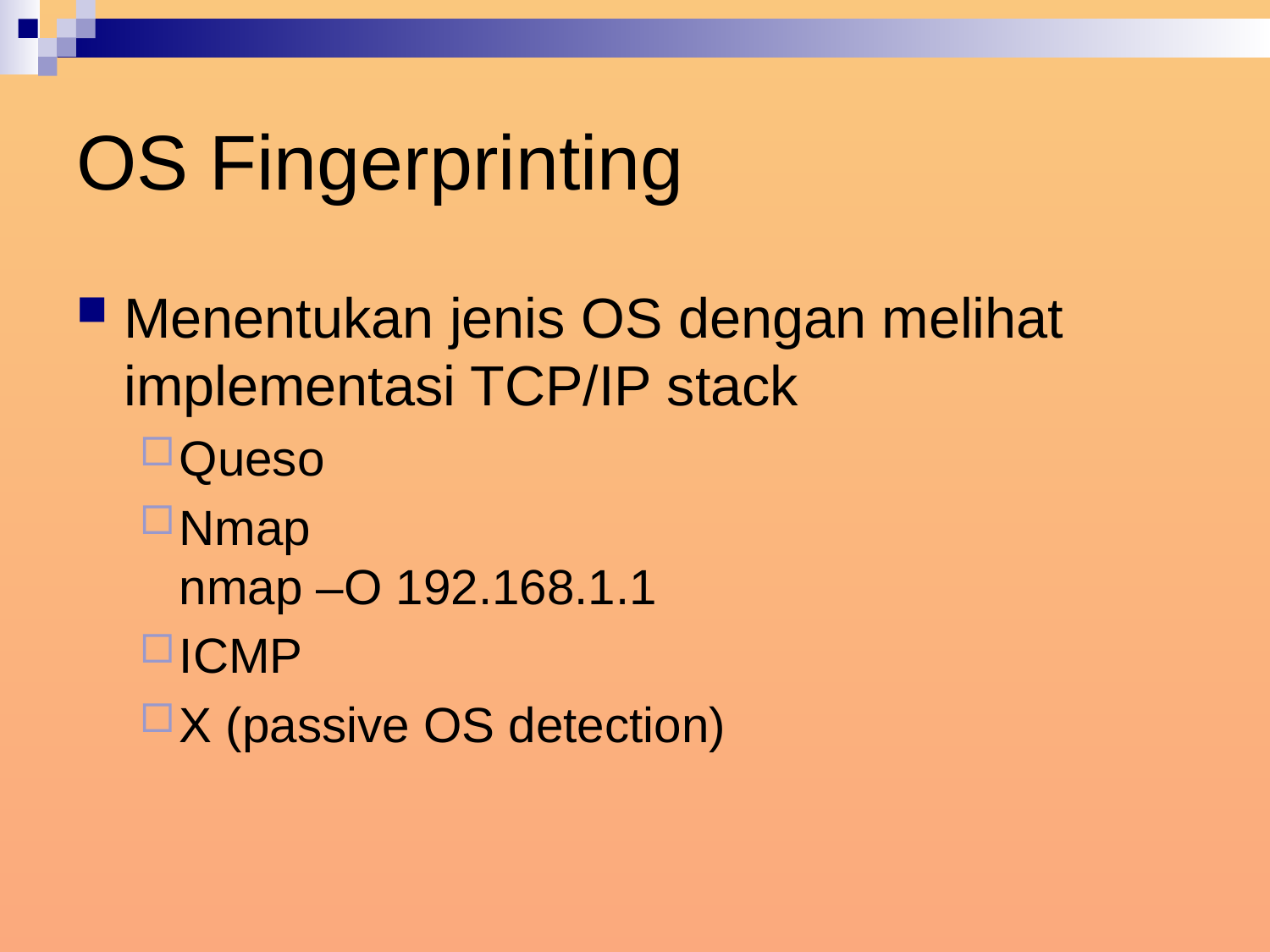

# OS Fingerprinting
Menentukan jenis OS dengan melihat implementasi TCP/IP stack
Queso
Nmap
nmap –O 192.168.1.1
ICMP
X (passive OS detection)